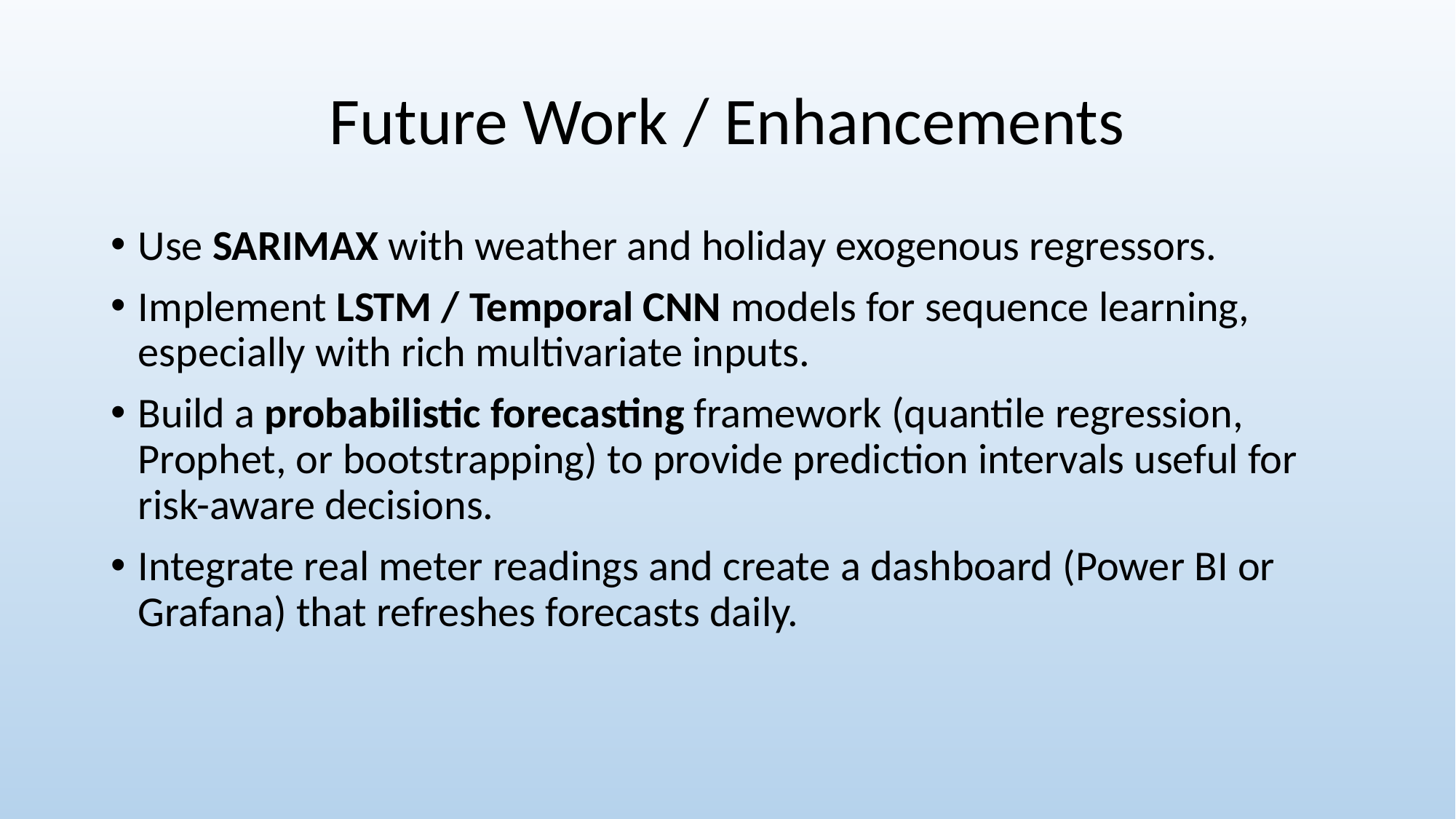

# Future Work / Enhancements
Use SARIMAX with weather and holiday exogenous regressors.
Implement LSTM / Temporal CNN models for sequence learning, especially with rich multivariate inputs.
Build a probabilistic forecasting framework (quantile regression, Prophet, or bootstrapping) to provide prediction intervals useful for risk-aware decisions.
Integrate real meter readings and create a dashboard (Power BI or Grafana) that refreshes forecasts daily.